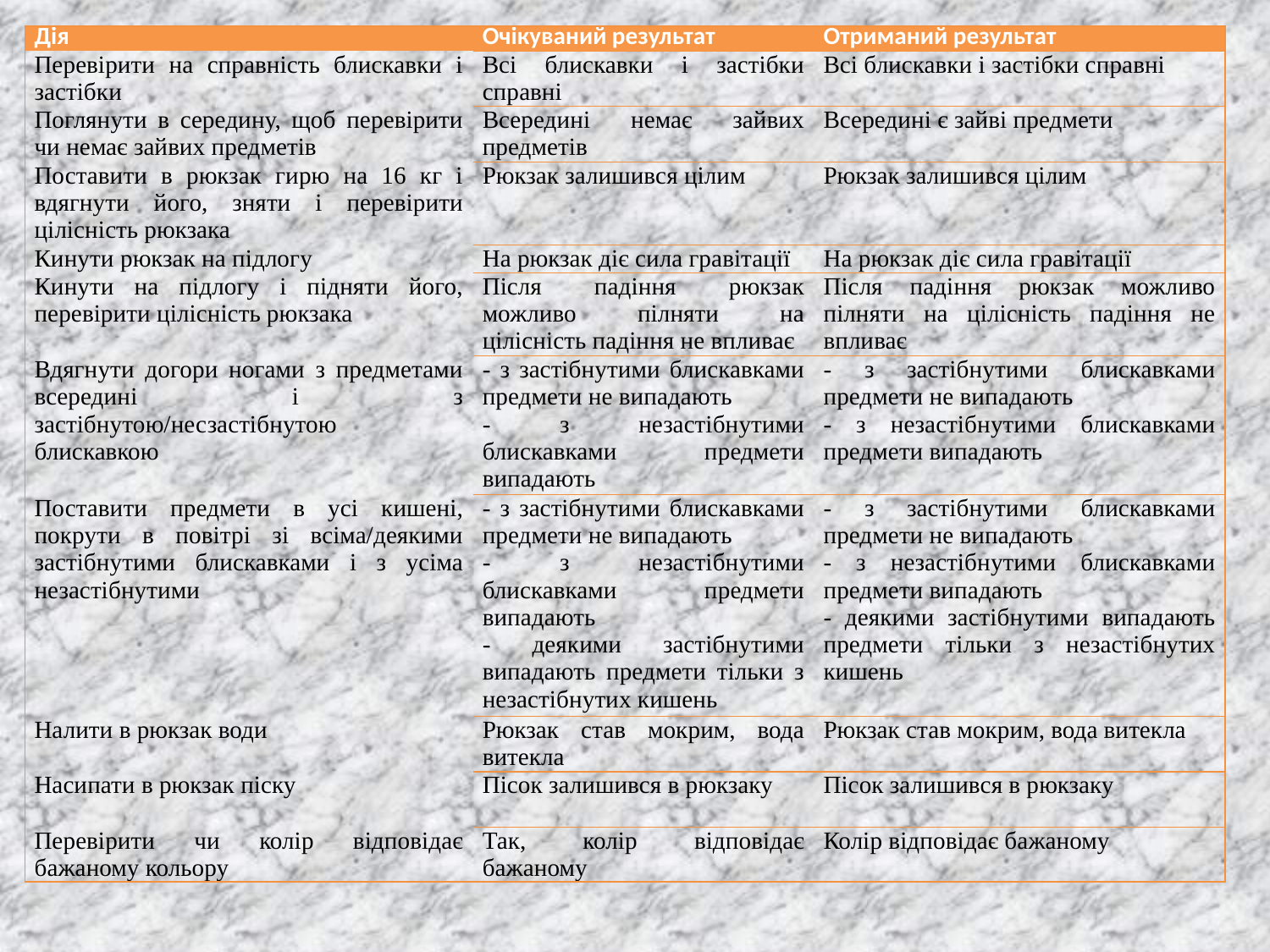

| Дія | Очікуваний результат | Отриманий результат |
| --- | --- | --- |
| Перевірити на справність блискавки і застібки | Всі блискавки і застібки справні | Всі блискавки і застібки справні |
| Поглянути в середину, щоб перевірити чи немає зайвих предметів | Всередині немає зайвих предметів | Всередині є зайві предмети |
| Поставити в рюкзак гирю на 16 кг і вдягнути його, зняти і перевірити цілісність рюкзака | Рюкзак залишився цілим | Рюкзак залишився цілим |
| Кинути рюкзак на підлогу | На рюкзак діє сила гравітації | На рюкзак діє сила гравітації |
| Кинути на підлогу і підняти його, перевірити цілісність рюкзака | Після падіння рюкзак можливо пілняти на цілісність падіння не впливає | Після падіння рюкзак можливо пілняти на цілісність падіння не впливає |
| Вдягнути догори ногами з предметами всередині і з застібнутою/несзастібнутою блискавкою | - з застібнутими блискавками предмети не випадають - з незастібнутими блискавками предмети випадають | - з застібнутими блискавками предмети не випадають - з незастібнутими блискавками предмети випадають |
| Поставити предмети в усі кишені, покрути в повітрі зі всіма/деякими застібнутими блискавками і з усіма незастібнутими | - з застібнутими блискавками предмети не випадають - з незастібнутими блискавками предмети випадають - деякими застібнутими випадають предмети тільки з незастібнутих кишень | - з застібнутими блискавками предмети не випадають - з незастібнутими блискавками предмети випадають - деякими застібнутими випадають предмети тільки з незастібнутих кишень |
| Налити в рюкзак води | Рюкзак став мокрим, вода витекла | Рюкзак став мокрим, вода витекла |
| Насипати в рюкзак піску | Пісок залишився в рюкзаку | Пісок залишився в рюкзаку |
| Перевірити чи колір відповідає бажаному кольору | Так, колір відповідає бажаному | Колір відповідає бажаному |